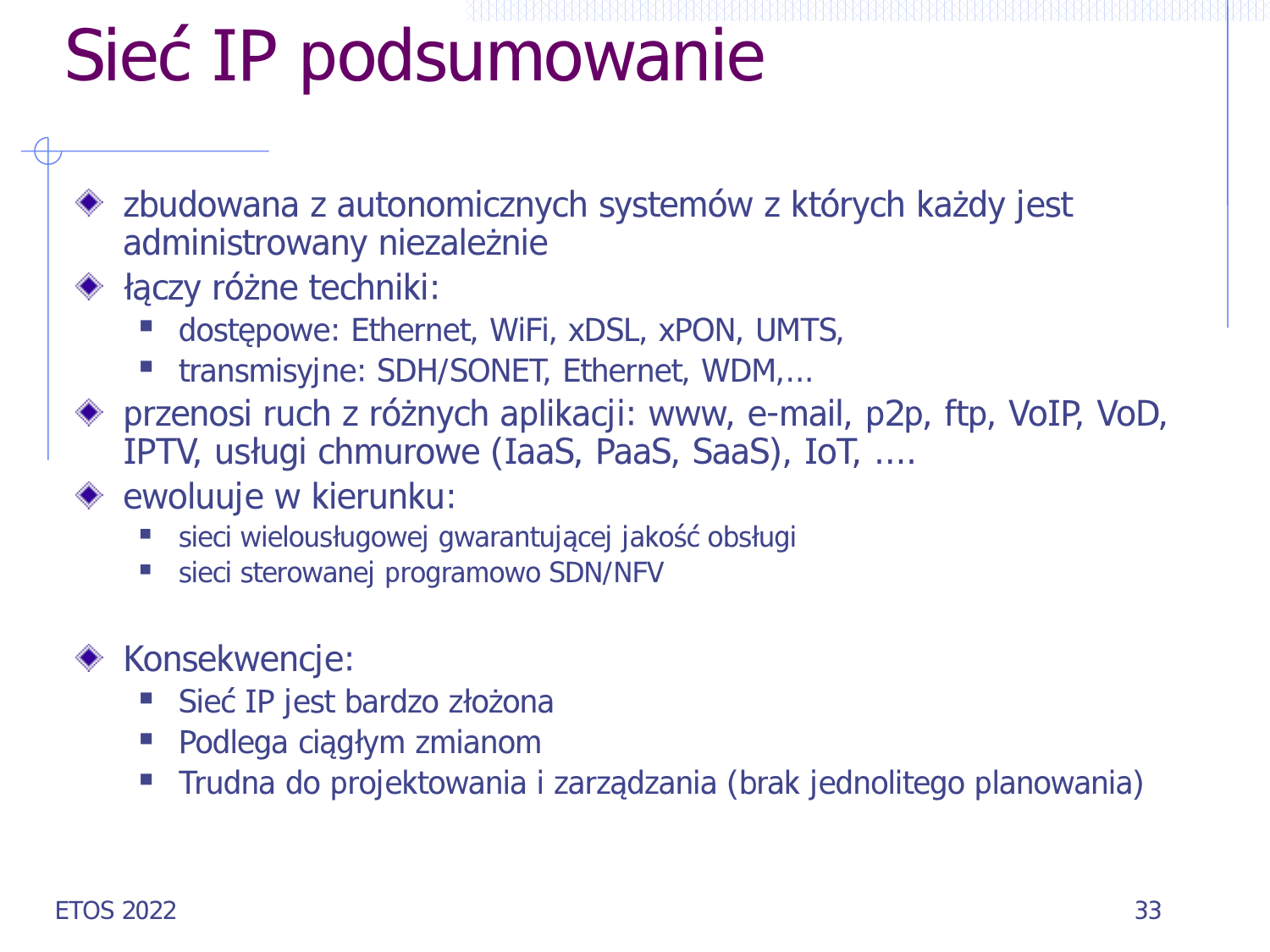

# Sieć IP podsumowanie
zbudowana z autonomicznych systemów z których każdy jest administrowany niezależnie
łączy różne techniki:
dostępowe: Ethernet, WiFi, xDSL, xPON, UMTS,
transmisyjne: SDH/SONET, Ethernet, WDM,...
przenosi ruch z różnych aplikacji: www, e-mail, p2p, ftp, VoIP, VoD, IPTV, usługi chmurowe (IaaS, PaaS, SaaS), IoT, ....
ewoluuje w kierunku:
sieci wielousługowej gwarantującej jakość obsługi
sieci sterowanej programowo SDN/NFV

Konsekwencje:
Sieć IP jest bardzo złożona
Podlega ciągłym zmianom
Trudna do projektowania i zarządzania (brak jednolitego planowania)

ETOS 2022
33